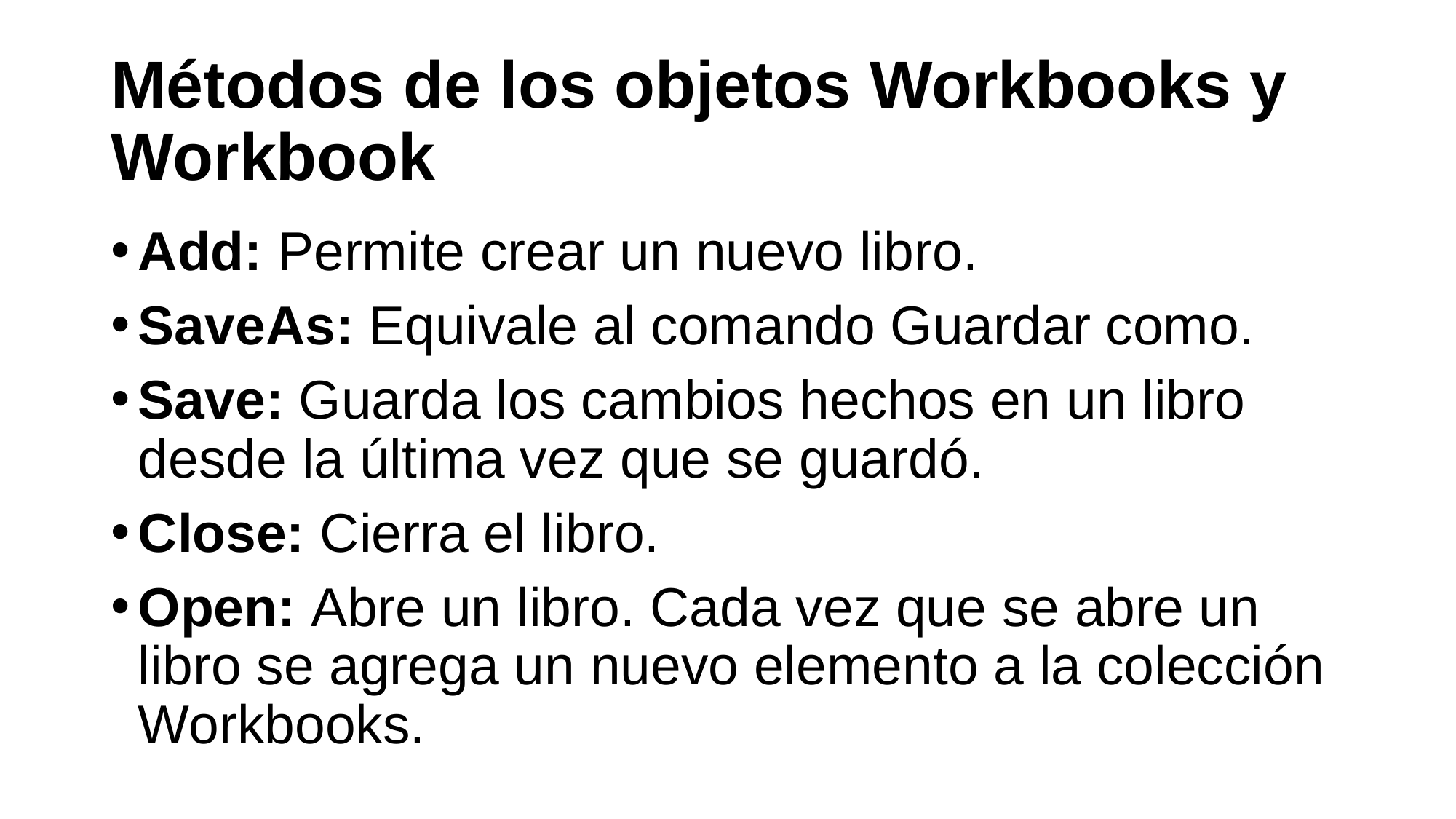

# Métodos de los objetos Workbooks y Workbook
Add: Permite crear un nuevo libro.
SaveAs: Equivale al comando Guardar como.
Save: Guarda los cambios hechos en un libro desde la última vez que se guardó.
Close: Cierra el libro.
Open: Abre un libro. Cada vez que se abre un libro se agrega un nuevo elemento a la colección Workbooks.